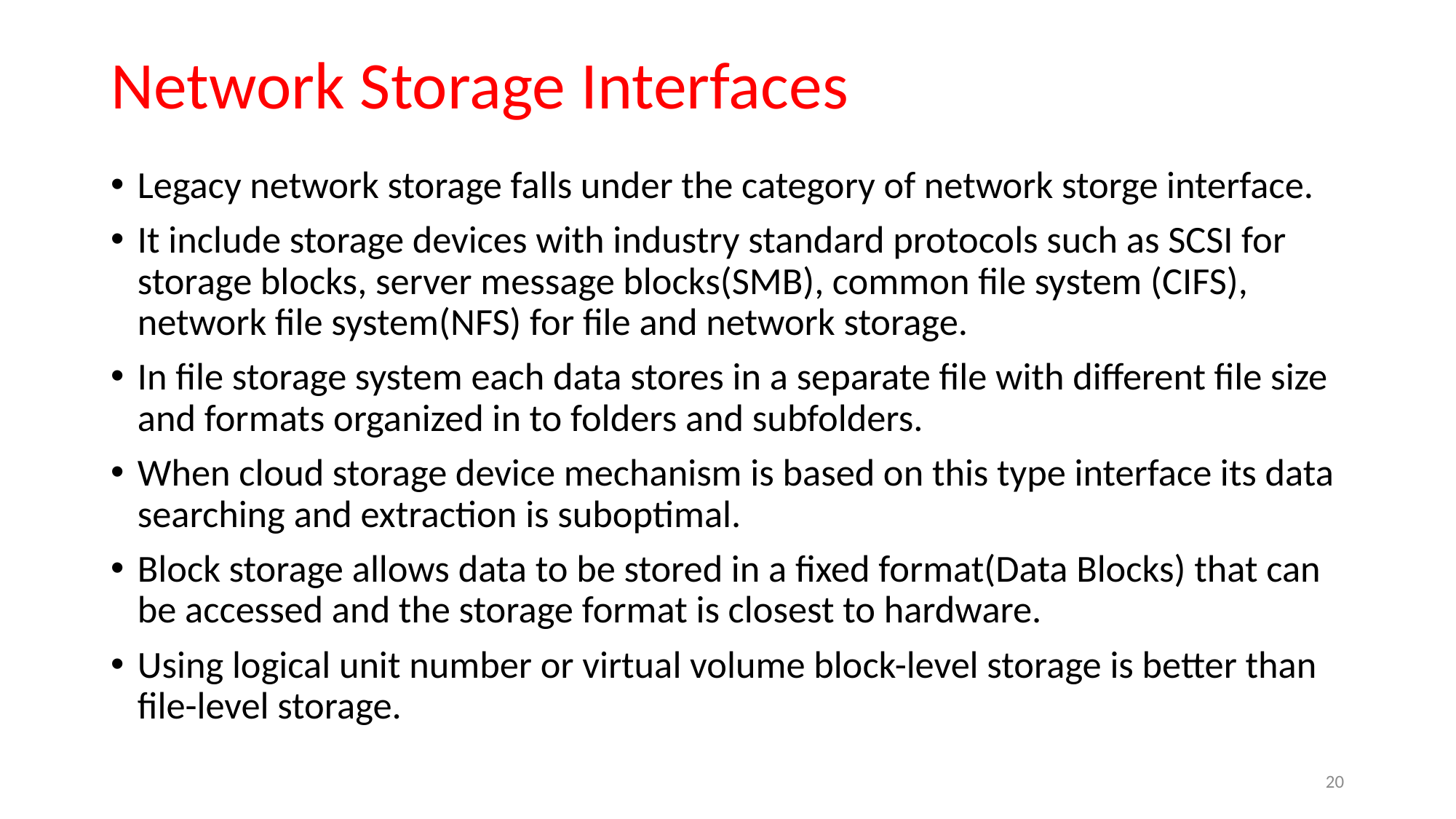

# Network Storage Interfaces
Legacy network storage falls under the category of network storge interface.
It include storage devices with industry standard protocols such as SCSI for storage blocks, server message blocks(SMB), common file system (CIFS), network file system(NFS) for file and network storage.
In file storage system each data stores in a separate file with different file size and formats organized in to folders and subfolders.
When cloud storage device mechanism is based on this type interface its data searching and extraction is suboptimal.
Block storage allows data to be stored in a fixed format(Data Blocks) that can be accessed and the storage format is closest to hardware.
Using logical unit number or virtual volume block-level storage is better than file-level storage.
20